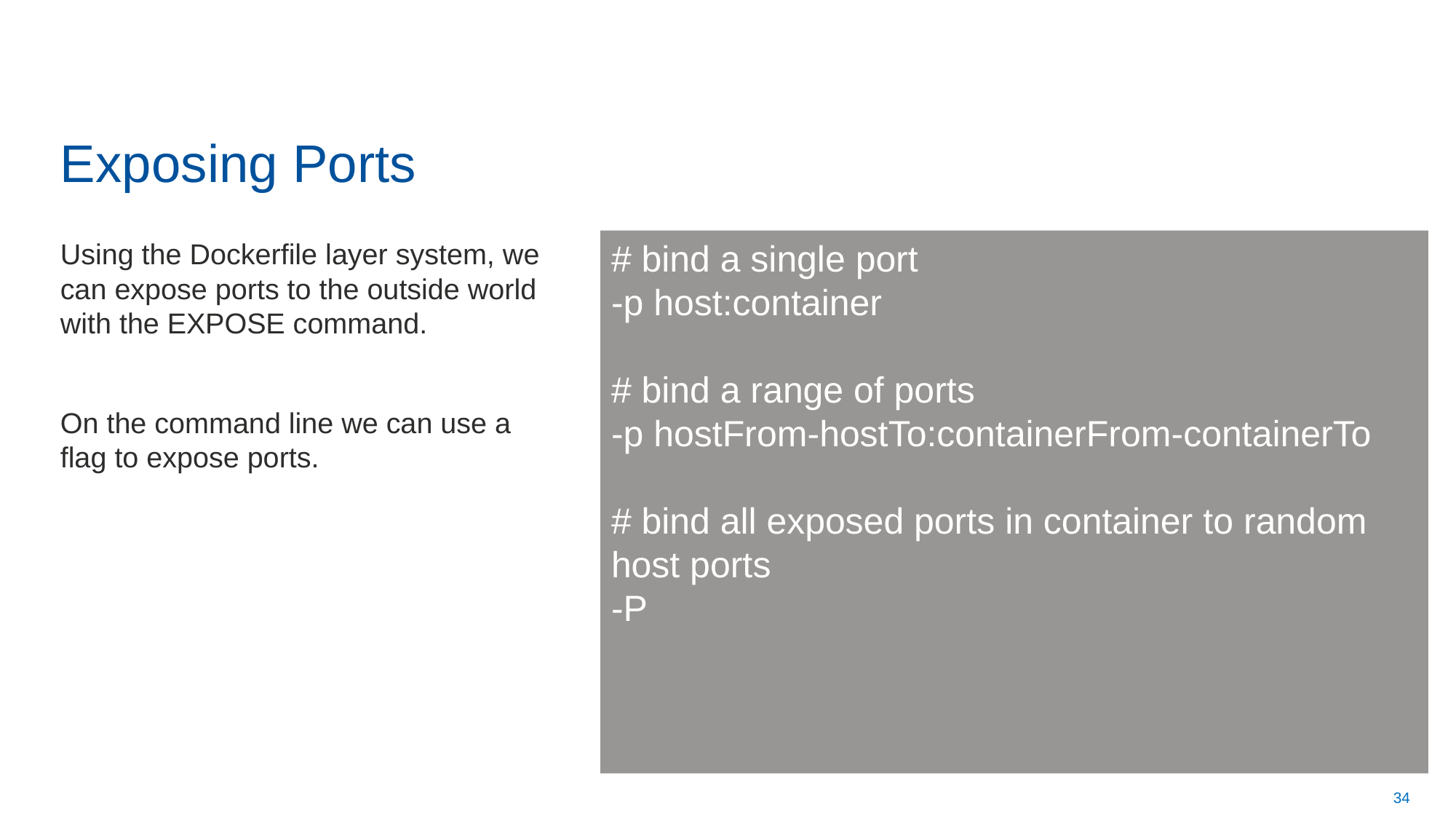

# Exposing Ports
Using the Dockerfile layer system, we can expose ports to the outside world with the EXPOSE command.

On the command line we can use a flag to expose ports.

# bind a single port
-p host:container

# bind a range of ports
-p hostFrom-hostTo:containerFrom-containerTo

# bind all exposed ports in container to random host ports
-P